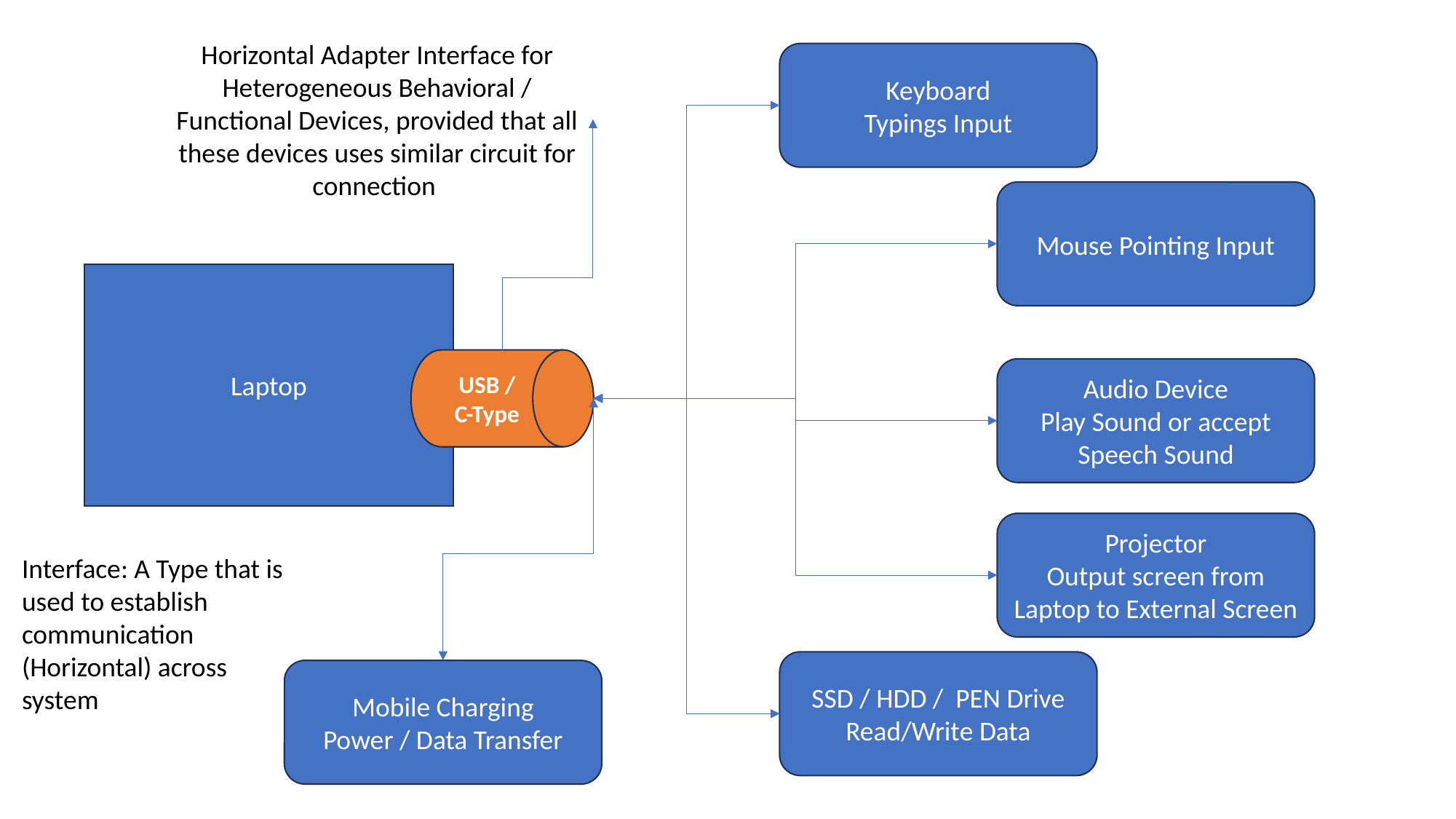

Horizontal Adapter Interface for Heterogeneous Behavioral / Functional Devices, provided that all these devices uses similar circuit for connection
Keyboard
Typings Input
Mouse Pointing Input
Laptop
USB / C-Type
Audio Device
Play Sound or accept Speech Sound
Projector
Output screen from Laptop to External Screen
Interface: A Type that is used to establish communication (Horizontal) across system
SSD / HDD /  PEN Drive
Read/Write Data
Mobile Charging
Power / Data Transfer